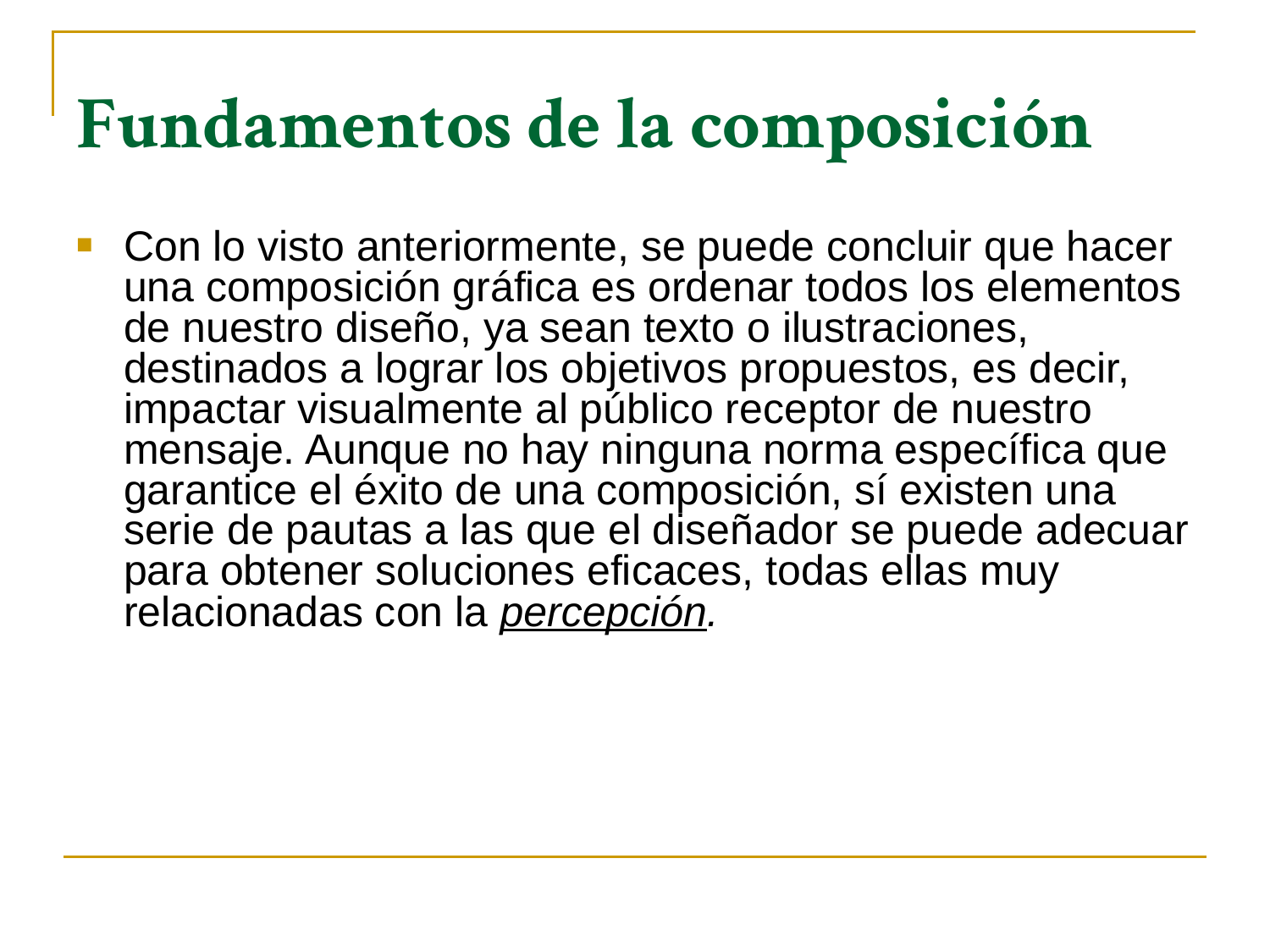

# Fundamentos de la composición
Con lo visto anteriormente, se puede concluir que hacer una composición gráfica es ordenar todos los elementos de nuestro diseño, ya sean texto o ilustraciones, destinados a lograr los objetivos propuestos, es decir, impactar visualmente al público receptor de nuestro mensaje. Aunque no hay ninguna norma específica que garantice el éxito de una composición, sí existen una serie de pautas a las que el diseñador se puede adecuar para obtener soluciones eficaces, todas ellas muy relacionadas con la percepción.